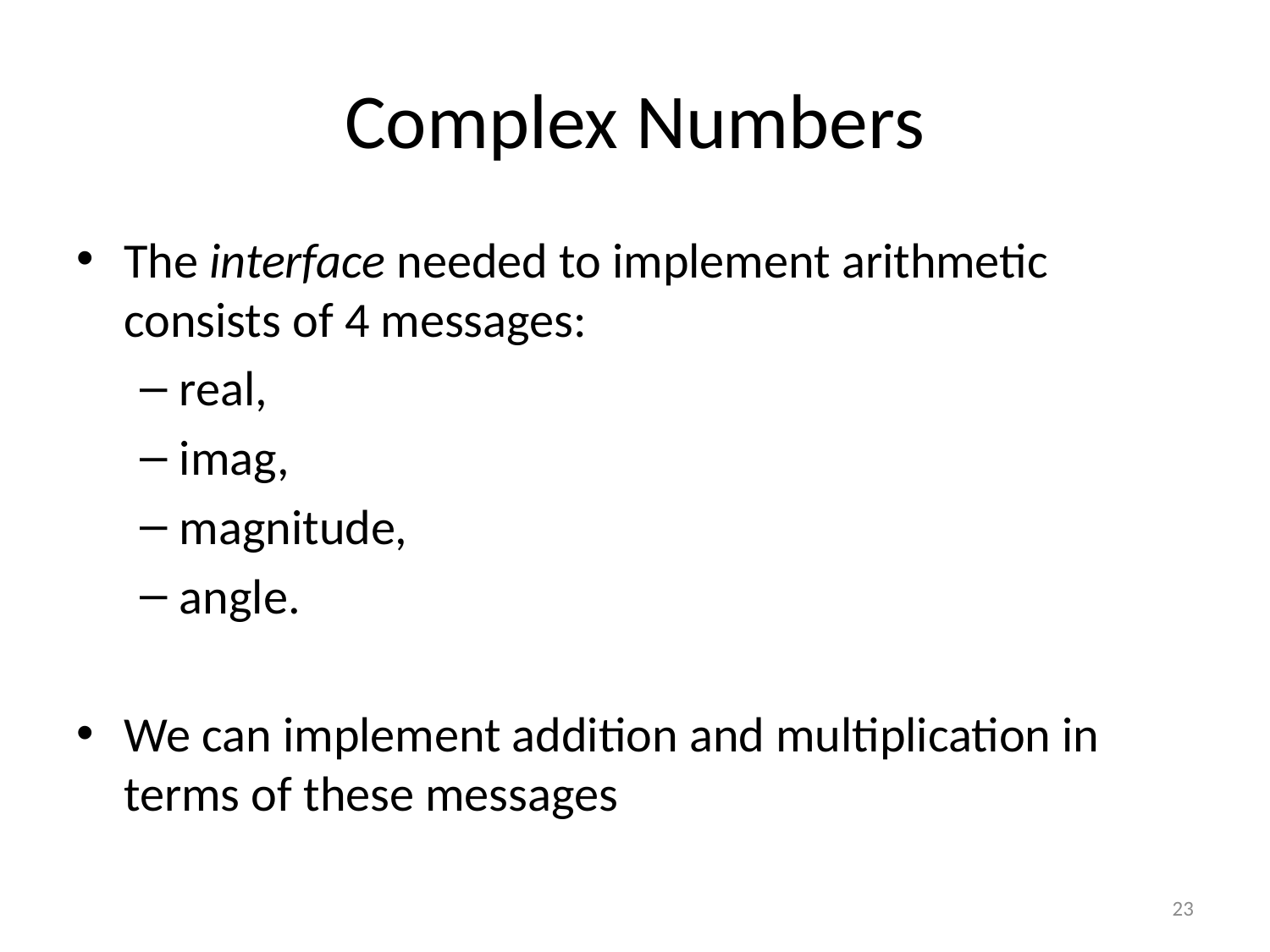

# Complex Numbers
The interface needed to implement arithmetic consists of 4 messages:
real,
imag,
magnitude,
angle.

We can implement addition and multiplication in terms of these messages
23